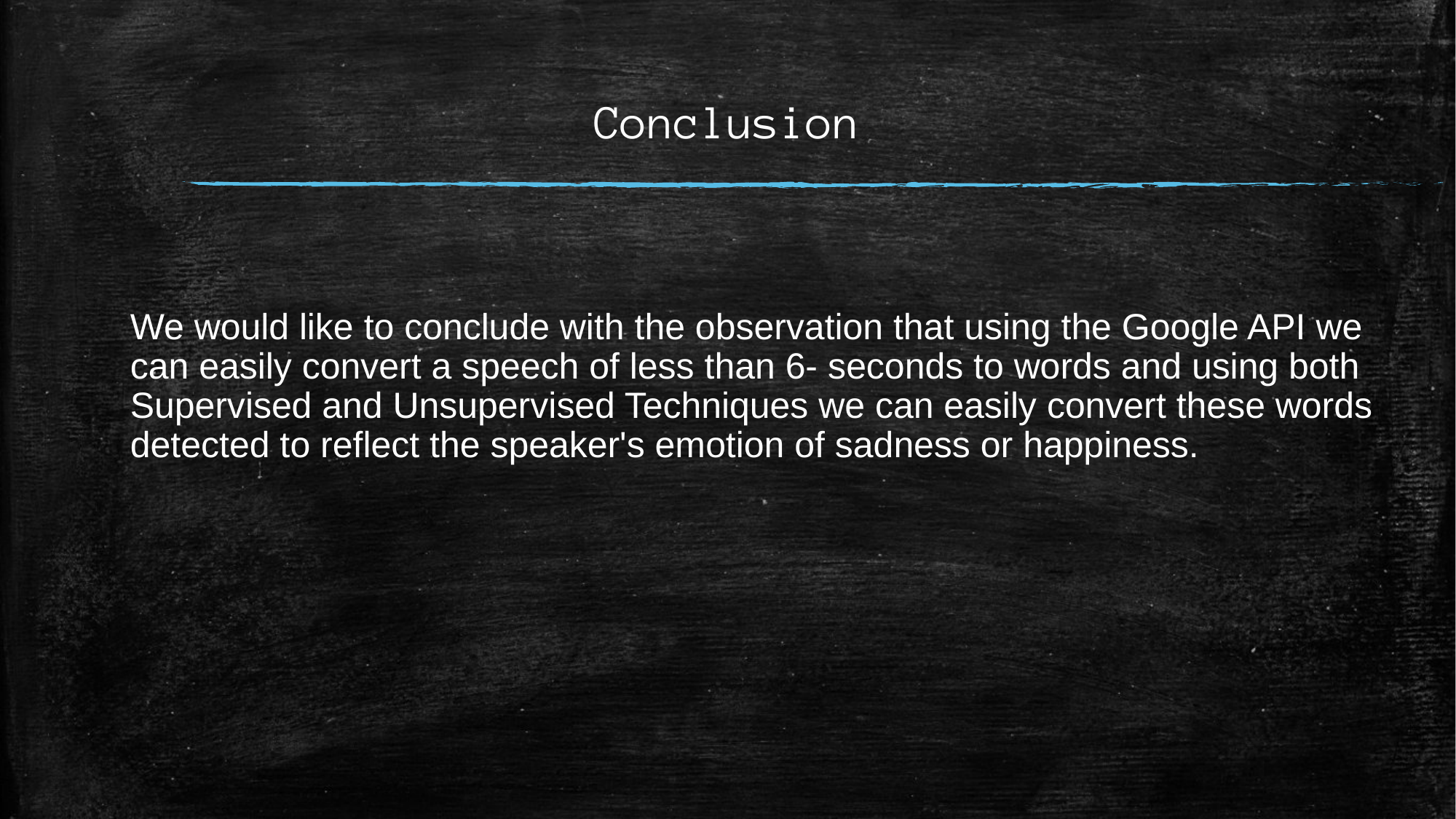

# Conclusion
We would like to conclude with the observation that using the Google API we can easily convert a speech of less than 6- seconds to words and using both Supervised and Unsupervised Techniques we can easily convert these words detected to reflect the speaker's emotion of sadness or happiness.